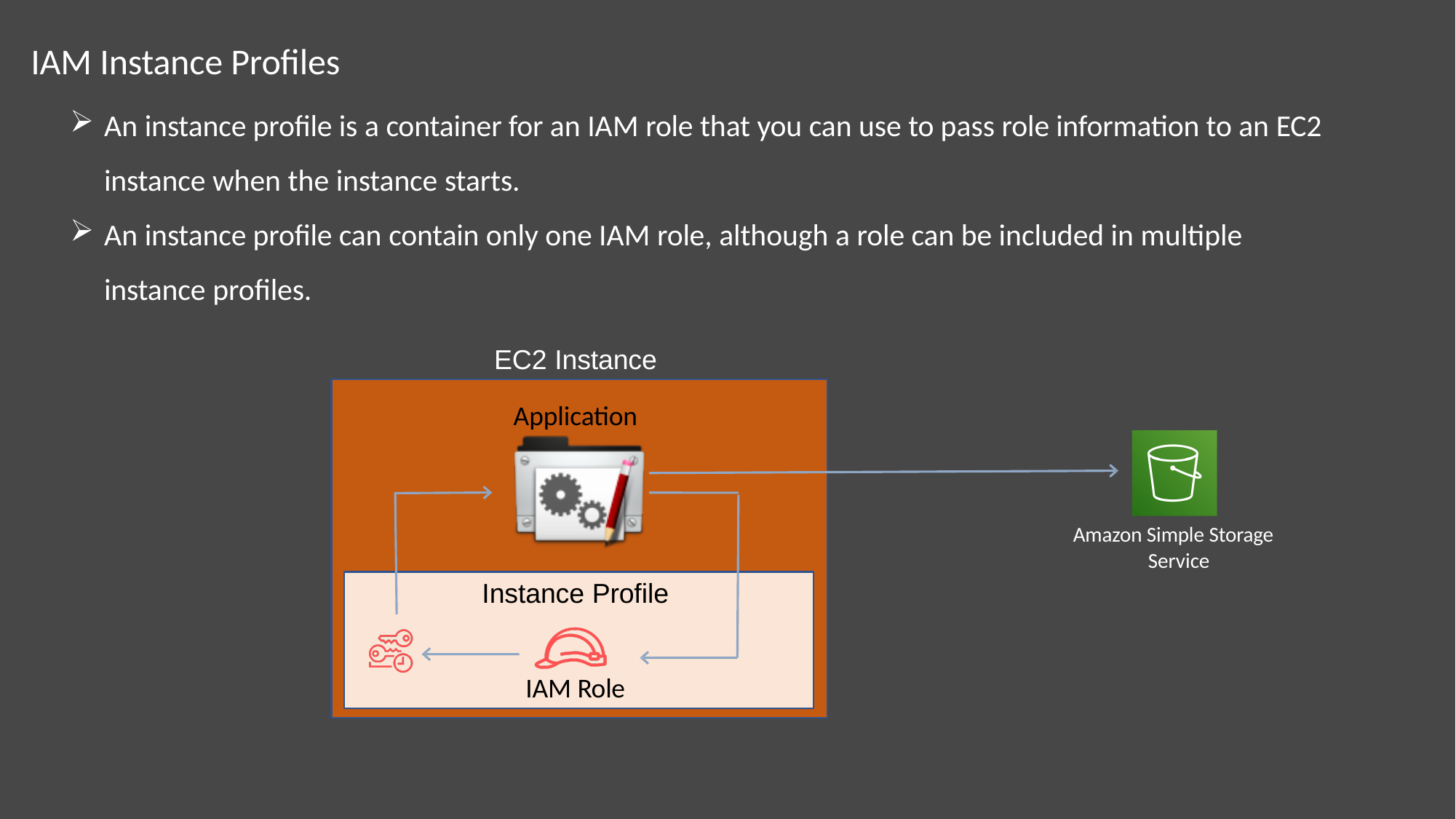

# IAM Instance Profiles
An instance profile is a container for an IAM role that you can use to pass role information to an EC2  instance when the instance starts.
An instance profile can contain only one IAM role, although a role can be included in multiple  instance profiles.

EC2 Instance
Application

Amazon Simple Storage  Service

Instance Profile

IAM Role